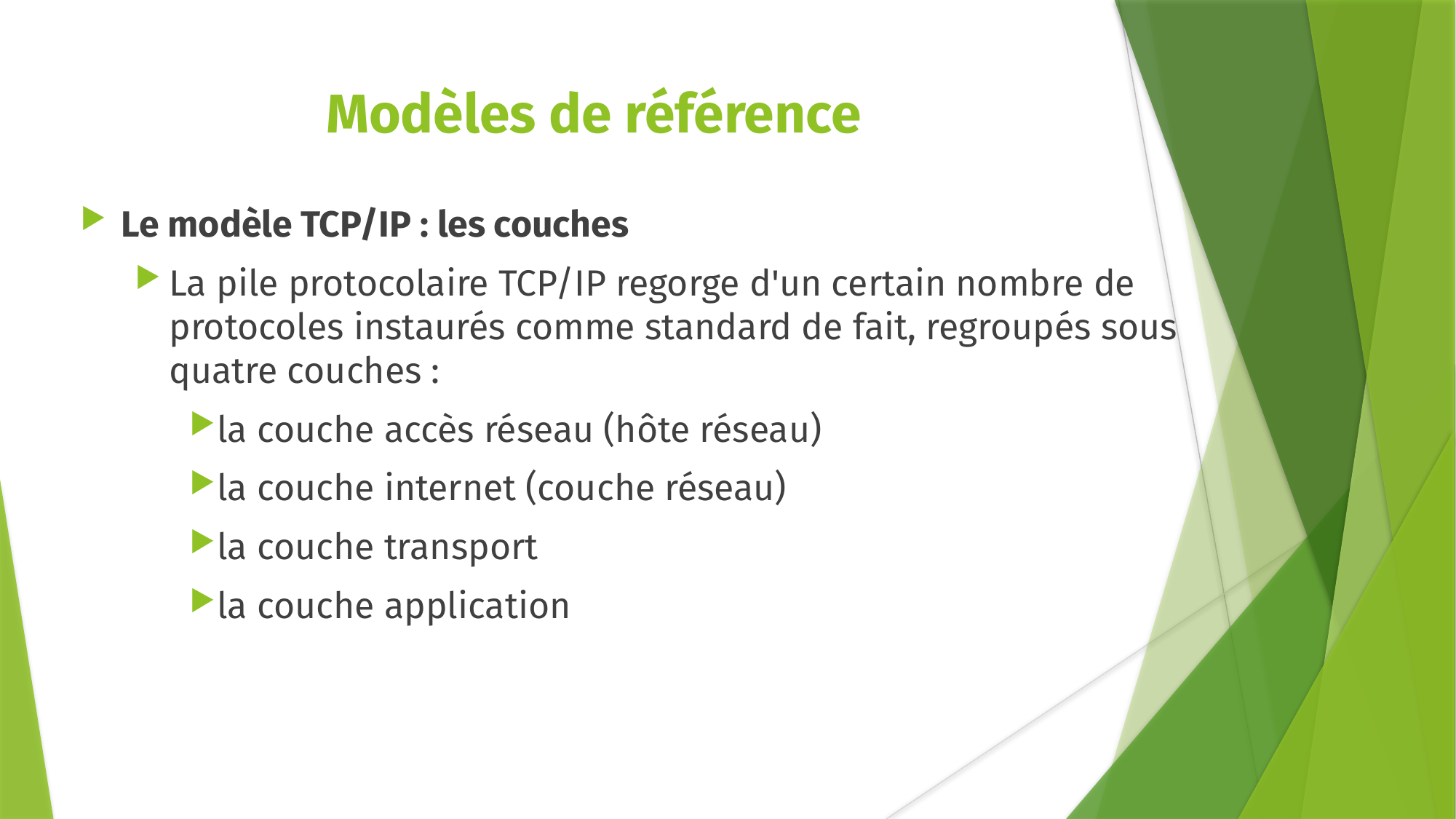

Modèles de référence
Le modèle TCP/IP : les couches
La pile protocolaire TCP/IP regorge d'un certain nombre de protocoles instaurés comme standard de fait, regroupés sous quatre couches :
la couche accès réseau (hôte réseau)
la couche internet (couche réseau)
la couche transport
la couche application